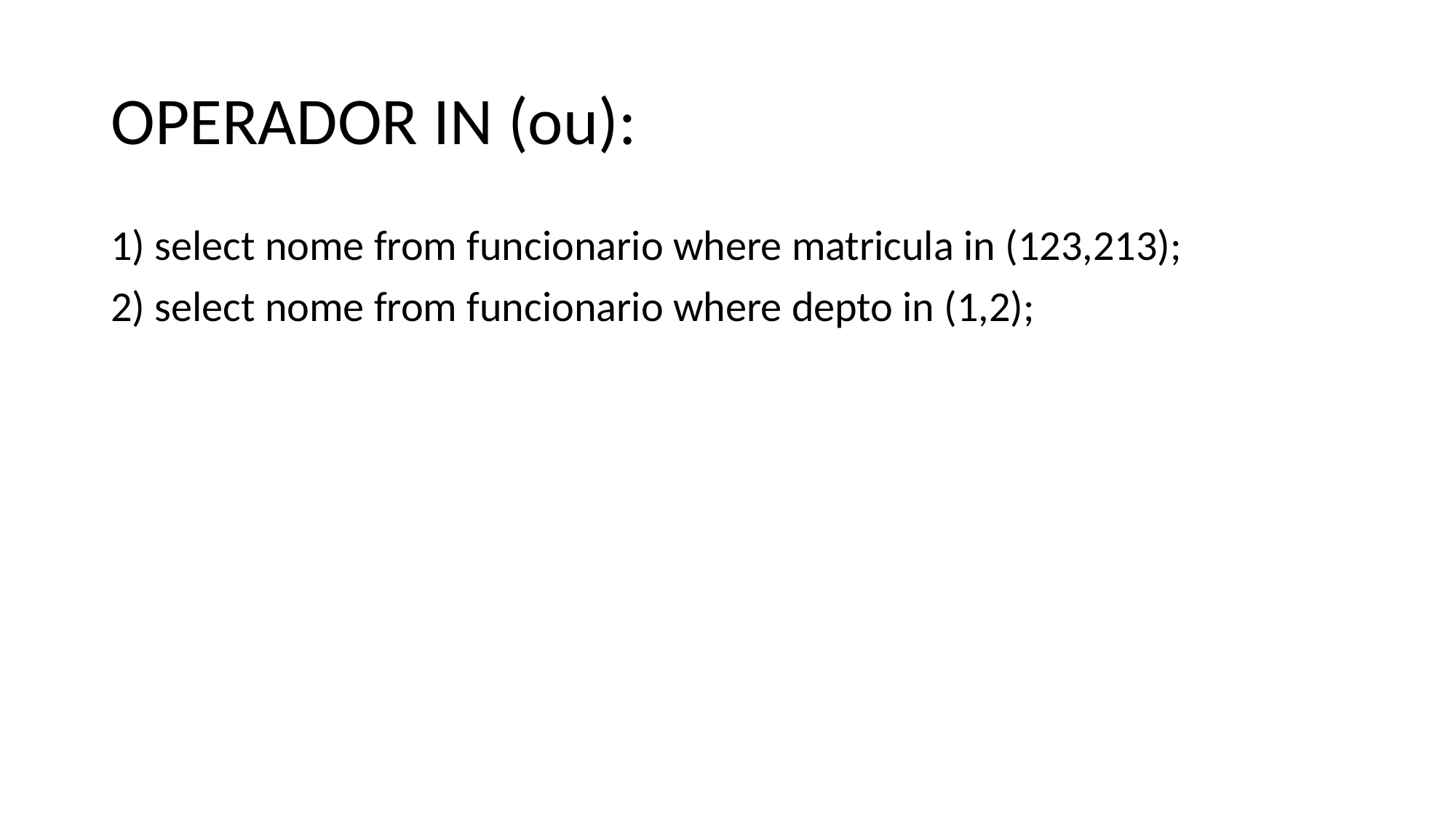

# OPERADOR IN (ou):
1) select nome from funcionario where matricula in (123,213);
2) select nome from funcionario where depto in (1,2);